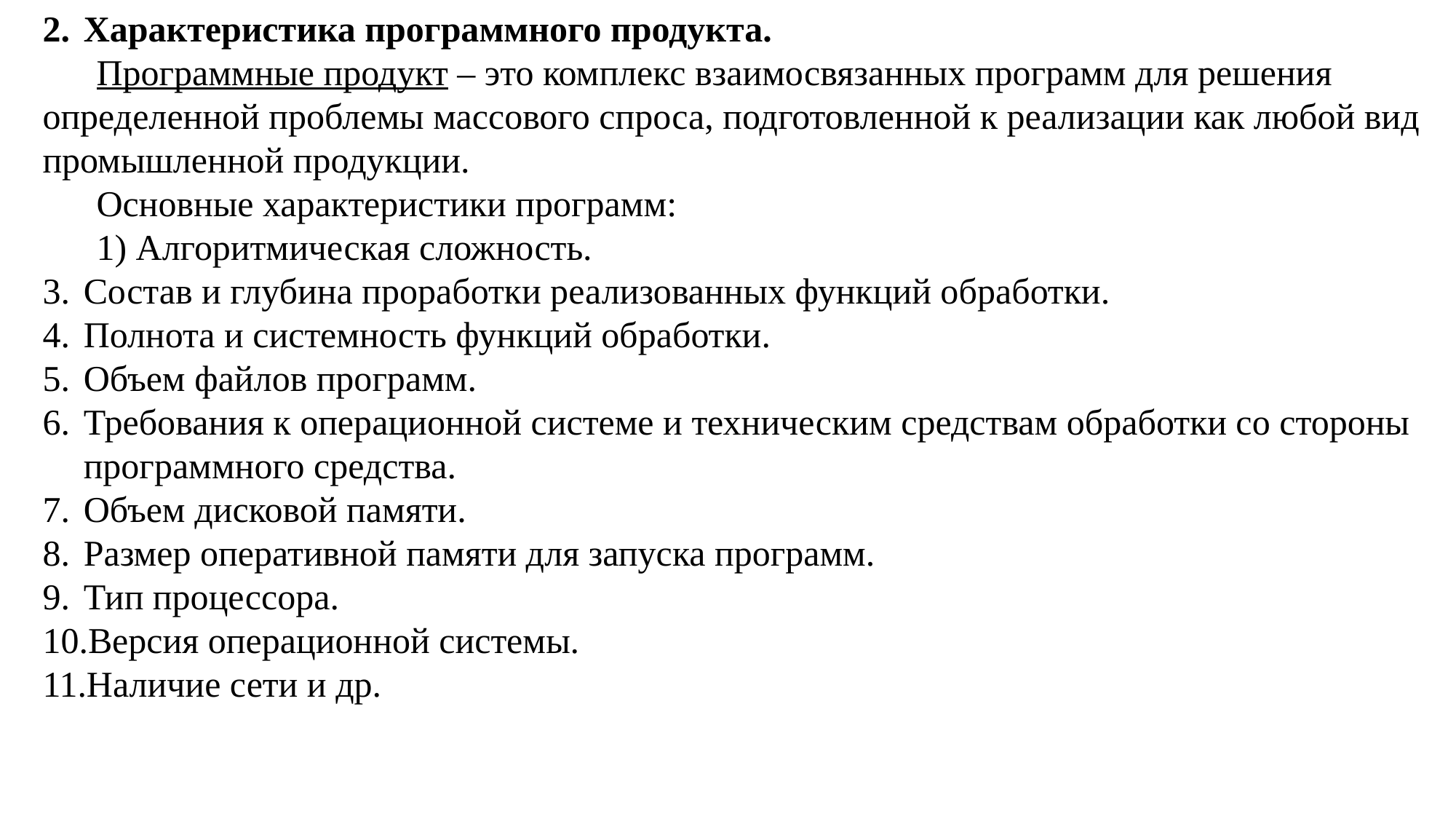

Характеристика программного продукта.
Программные продукт – это комплекс взаимосвязанных программ для решения определенной проблемы массового спроса, подготовленной к реализации как любой вид промышленной продукции.
Основные характеристики программ:
1) Алгоритмическая сложность.
Состав и глубина проработки реализованных функций обработки.
Полнота и системность функций обработки.
Объем файлов программ.
Требования к операционной системе и техническим средствам обработки со стороны программного средства.
Объем дисковой памяти.
Размер оперативной памяти для запуска программ.
Тип процессора.
Версия операционной системы.
Наличие сети и др.